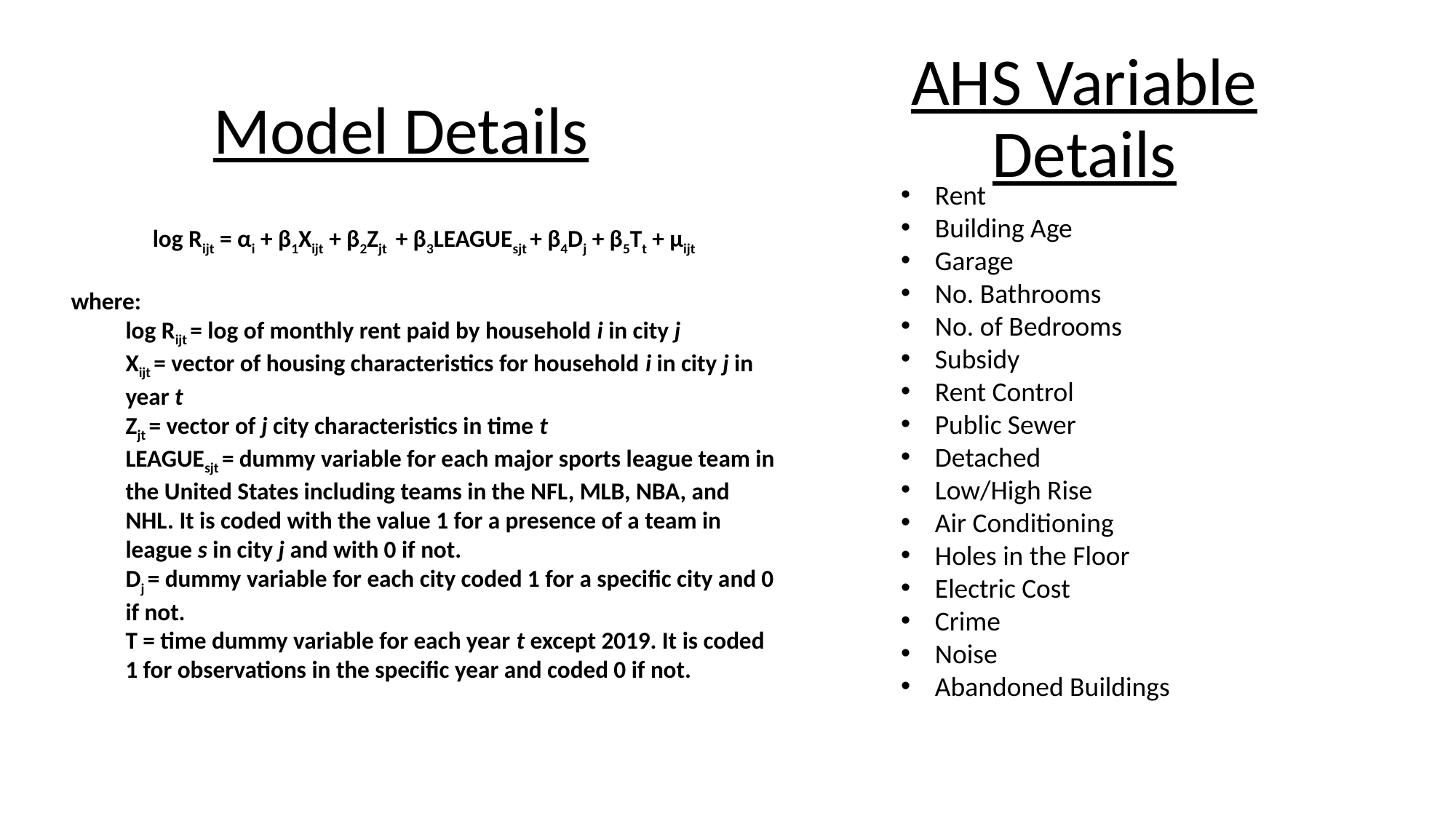

# AHS Variable Details
Model Details
Rent
Building Age
Garage
No. Bathrooms
No. of Bedrooms
Subsidy
Rent Control
Public Sewer
Detached
Low/High Rise
Air Conditioning
Holes in the Floor
Electric Cost
Crime
Noise
Abandoned Buildings
log Rijt = αi + β1Xijt + β2Zjt  + β3LEAGUEsjt + β4Dj + β5Tt + μijt
where:
log Rijt = log of monthly rent paid by household i in city j
Xijt = vector of housing characteristics for household i in city j in year t
Zjt = vector of j city characteristics in time t
LEAGUEsjt = dummy variable for each major sports league team in the United States including teams in the NFL, MLB, NBA, and NHL. It is coded with the value 1 for a presence of a team in league s in city j and with 0 if not.
Dj = dummy variable for each city coded 1 for a specific city and 0 if not.
T = time dummy variable for each year t except 2019. It is coded 1 for observations in the specific year and coded 0 if not.